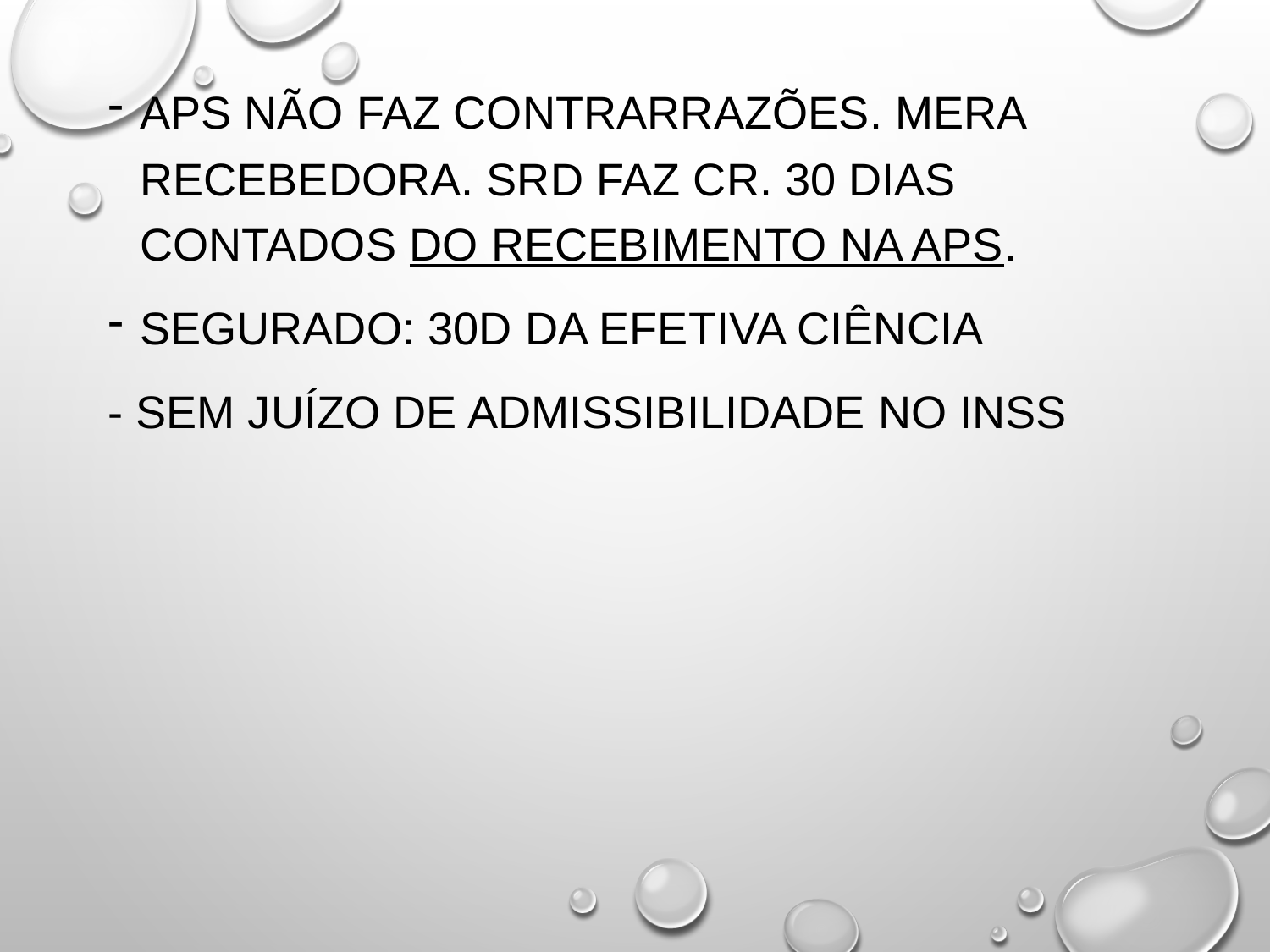

APS não faz contrarrazões. Mera recebedora. SRD faz CR. 30 dias contados do recebimento na APS.
Segurado: 30d da efetiva ciência
- Sem juízo de admissibilidade no INSS
#